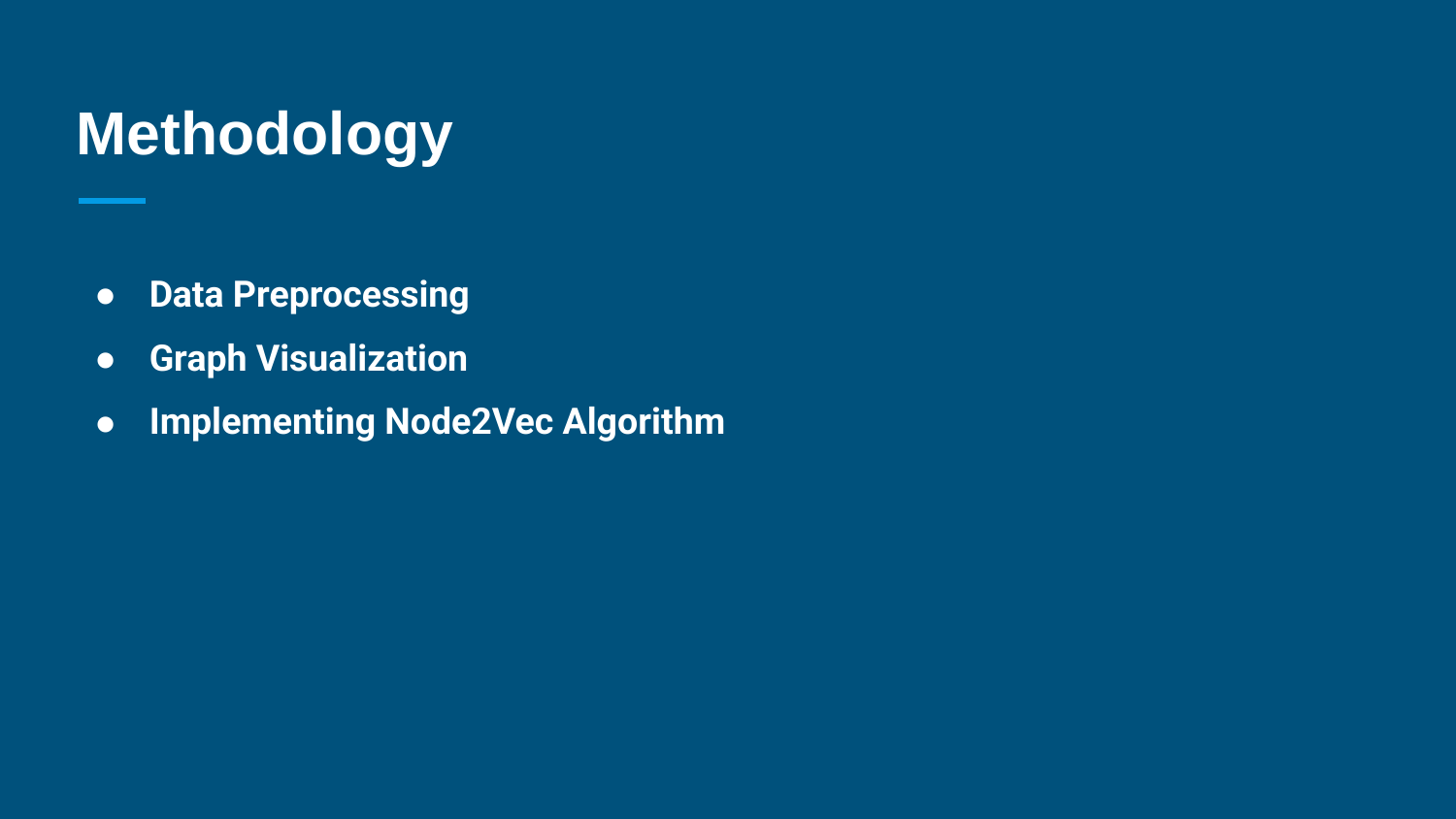

# Methodology
Data Preprocessing
Graph Visualization
Implementing Node2Vec Algorithm